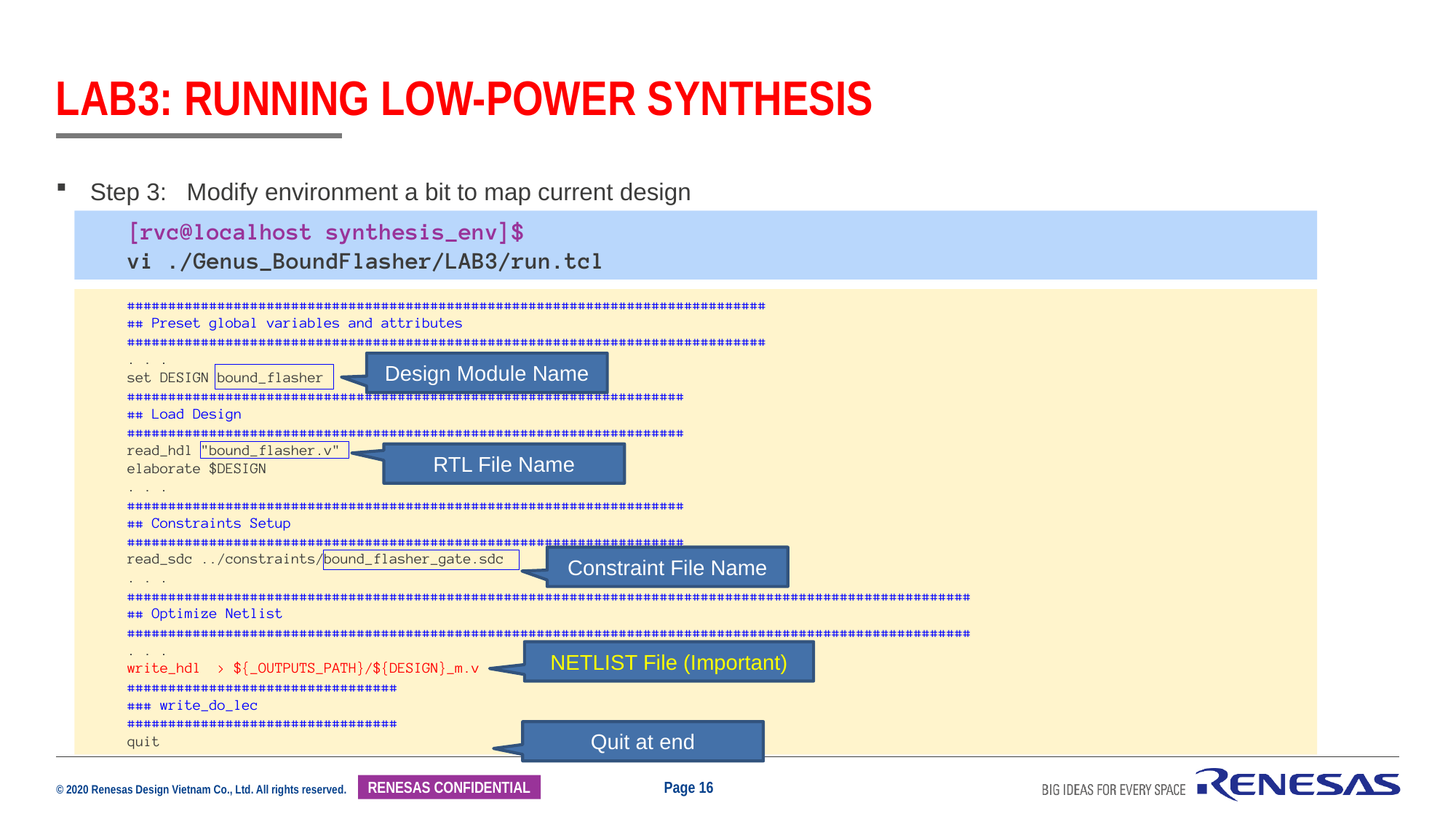

# LAB3: running low-power synthesis
Step 3:   Modify environment a bit to map current design
[rvc@localhost synthesis_env]$
vi ./Genus_BoundFlasher/LAB3/run.tcl
##############################################################################
## Preset global variables and attributes
##############################################################################
. . .
set DESIGN bound_flasher
####################################################################
## Load Design
####################################################################
read_hdl "bound_flasher.v"
elaborate $DESIGN
. . .
####################################################################
## Constraints Setup
####################################################################
read_sdc ../constraints/bound_flasher_gate.sdc
. . .
#######################################################################################################
## Optimize Netlist
#######################################################################################################
. . .
write_hdl  > ${_OUTPUTS_PATH}/${DESIGN}_m.v
#################################
### write_do_lec
#################################
quit
Design Module Name

RTL File Name
Constraint File Name

NETLIST File (Important)
Quit at end